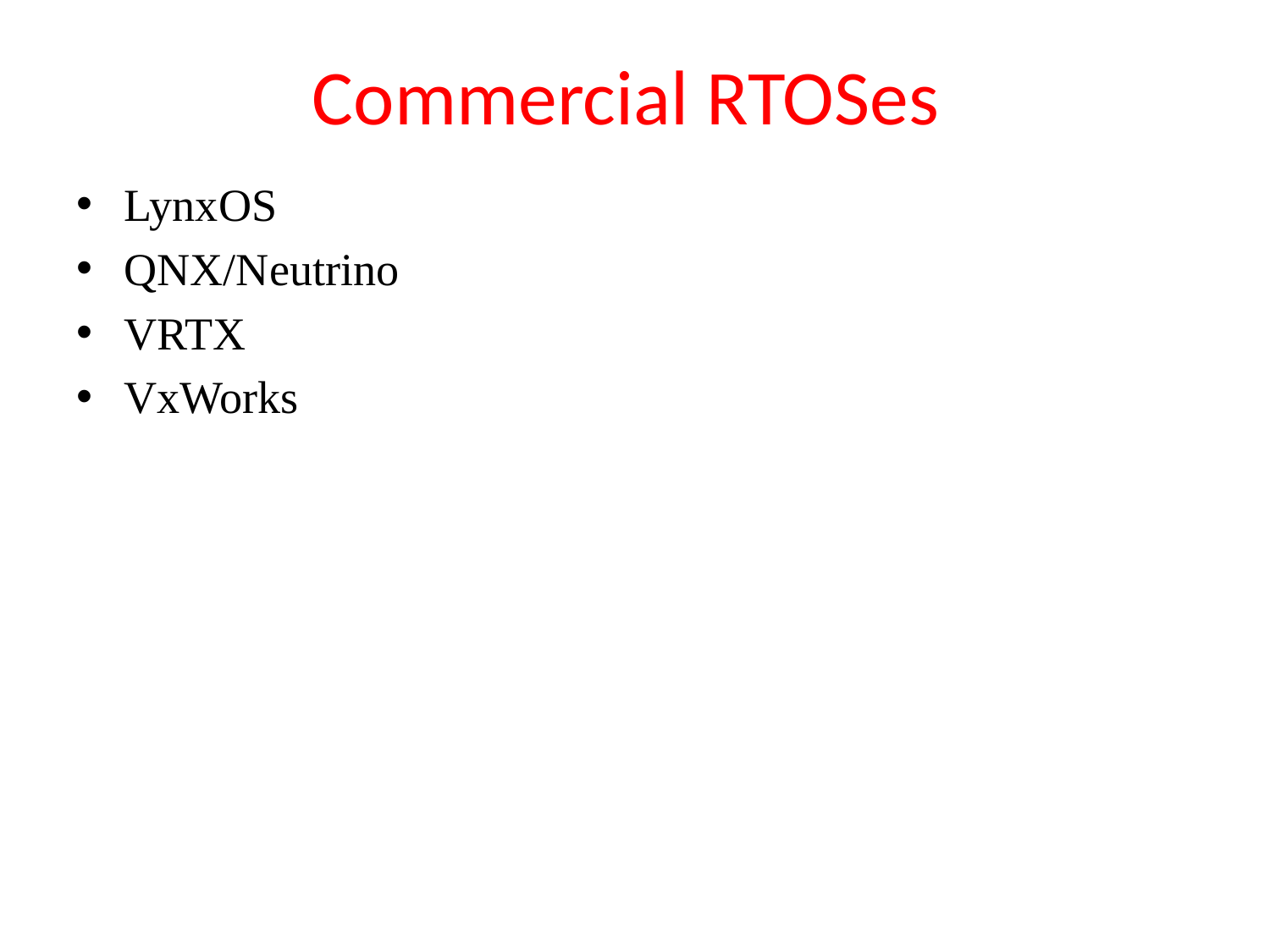

# Commercial RTOSes
LynxOS
QNX/Neutrino
VRTX
VxWorks